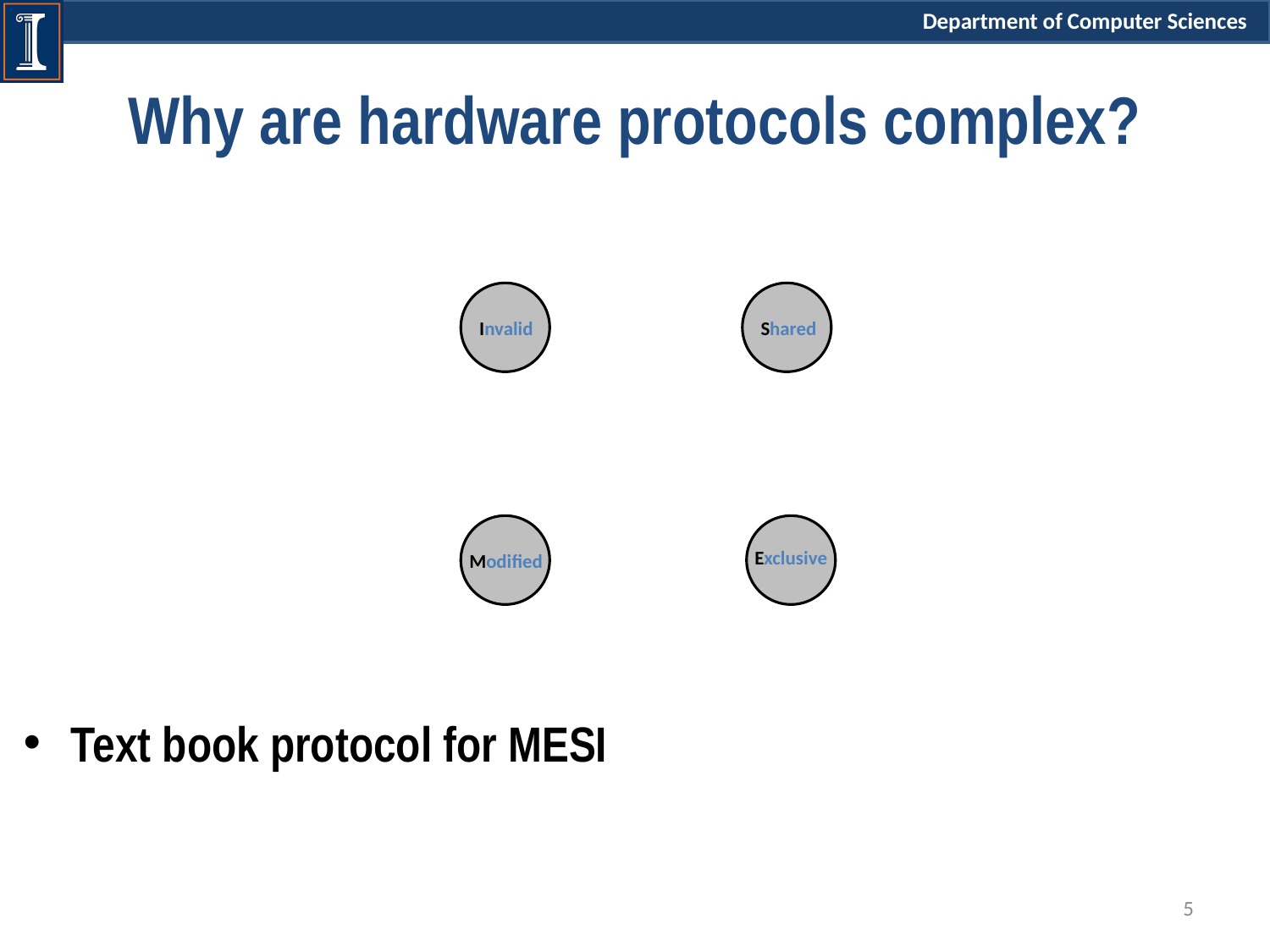

# Why are hardware protocols complex?

Text book protocol for MESI

Invalid
Shared

Exclusive
Modified
5